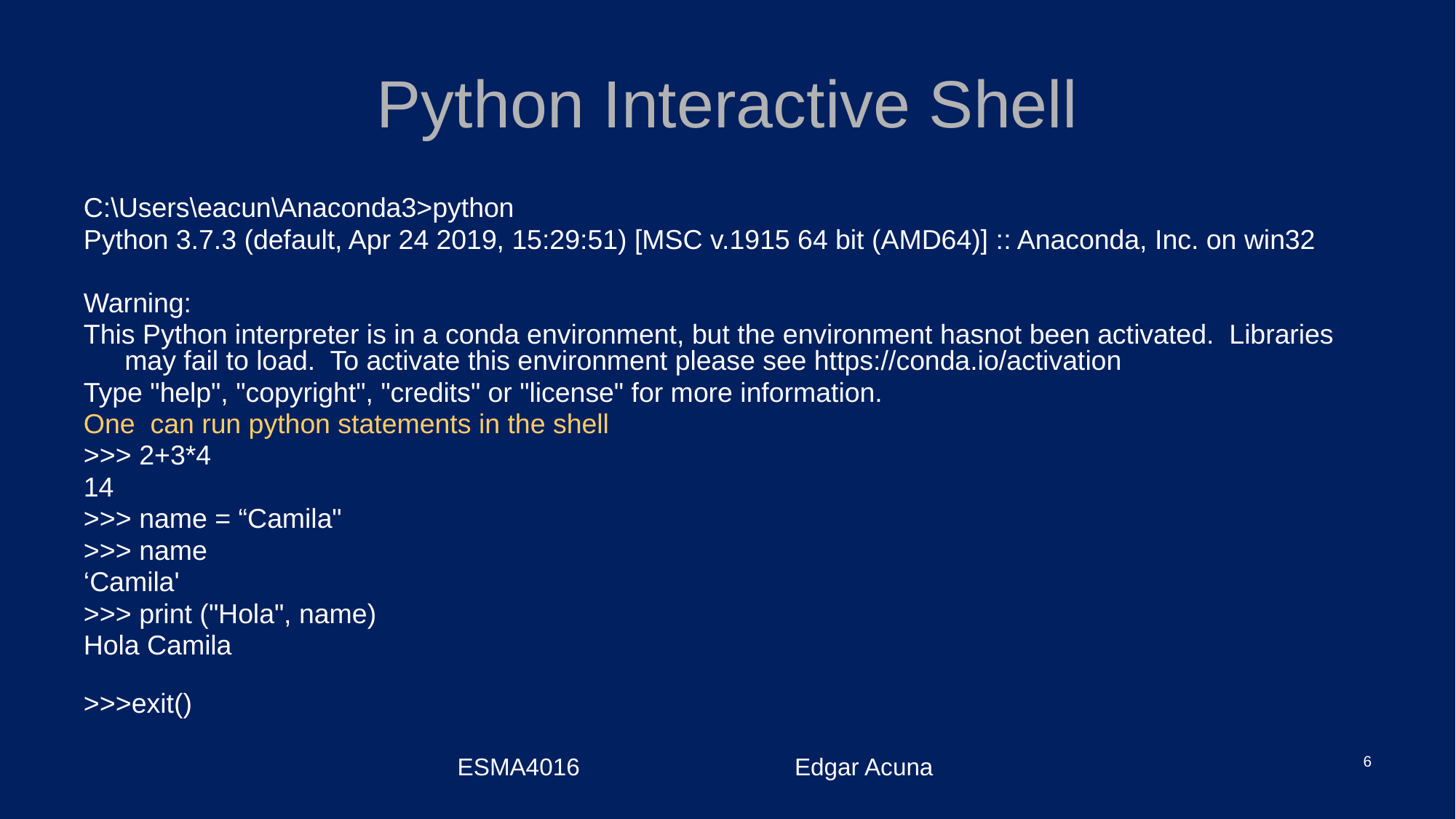

# Python Interactive Shell
C:\Users\eacun\Anaconda3>python
Python 3.7.3 (default, Apr 24 2019, 15:29:51) [MSC v.1915 64 bit (AMD64)] :: Anaconda, Inc. on win32

Warning:
This Python interpreter is in a conda environment, but the environment hasnot been activated.  Libraries may fail to load.  To activate this environment please see https://conda.io/activation
Type "help", "copyright", "credits" or "license" for more information.
One  can run python statements in the shell
>>> 2+3*4
14
>>> name = “Camila"
>>> name
‘Camila'
>>> print ("Hola", name)
Hola Camila
>>>exit()
ESMA4016                                Edgar Acuna
6